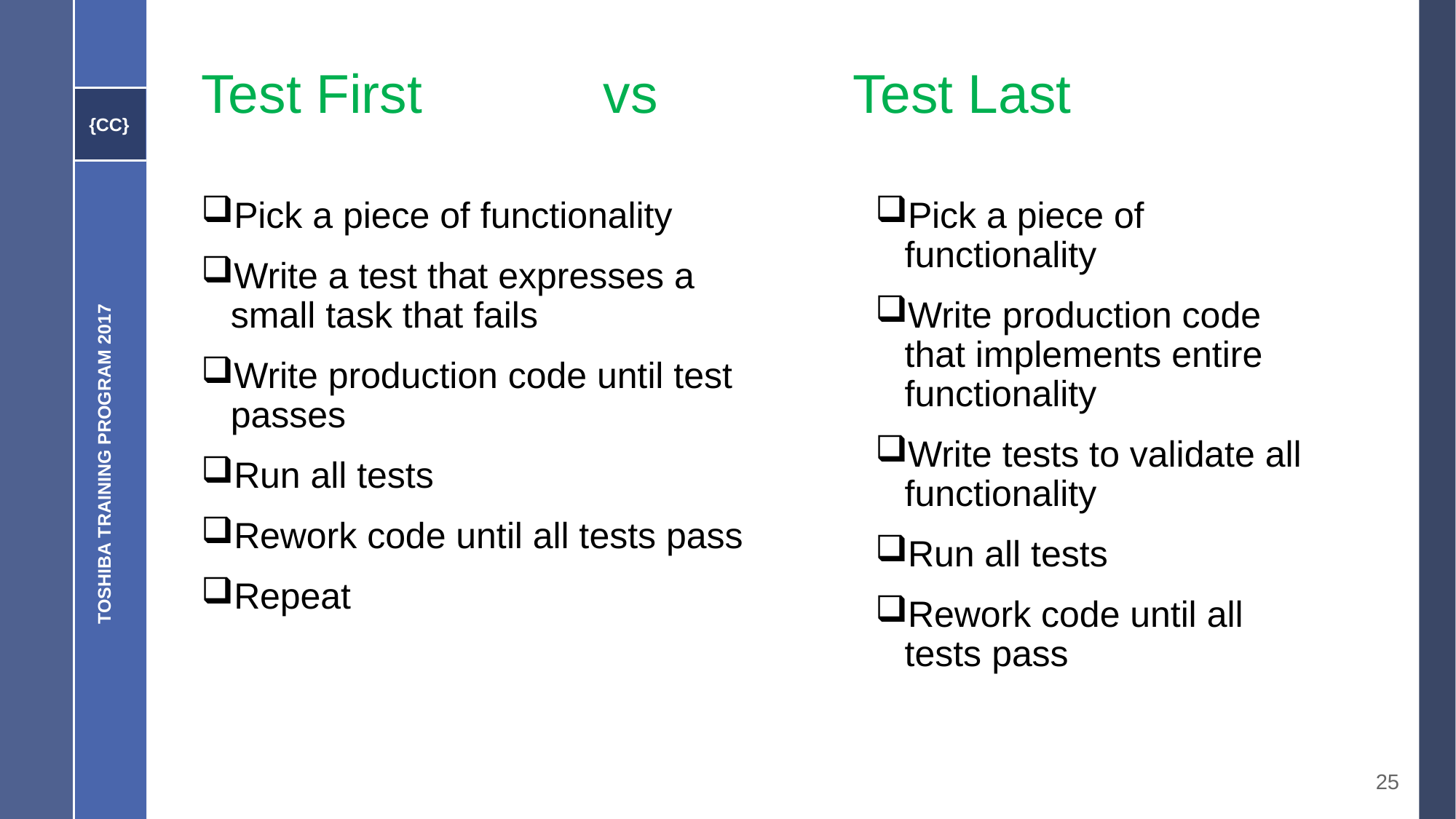

# Test First            vs             Test Last
Pick a piece of functionality
Write a test that expresses a small task that fails
Write production code until test passes
Run all tests
Rework code until all tests pass
Repeat
Pick a piece of functionality
Write production code that implements entire functionality
Write tests to validate all functionality
Run all tests
Rework code until all tests pass
Toshiba Training Program 2017
25